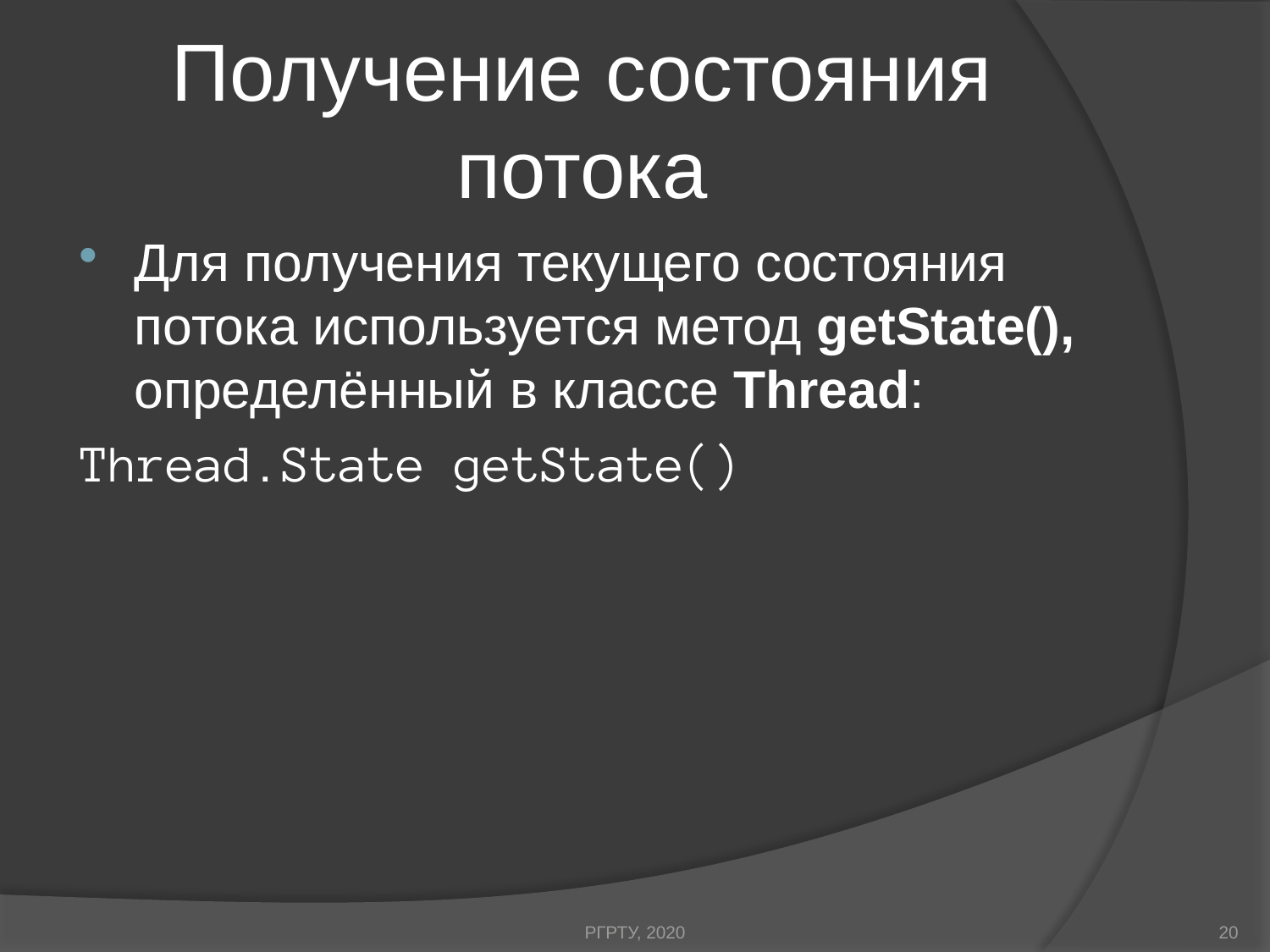

# Получение состояния потока
Для получения текущего состояния потока используется метод getState(), определённый в классе Thread:
Thread.State getState()
РГРТУ, 2020
20